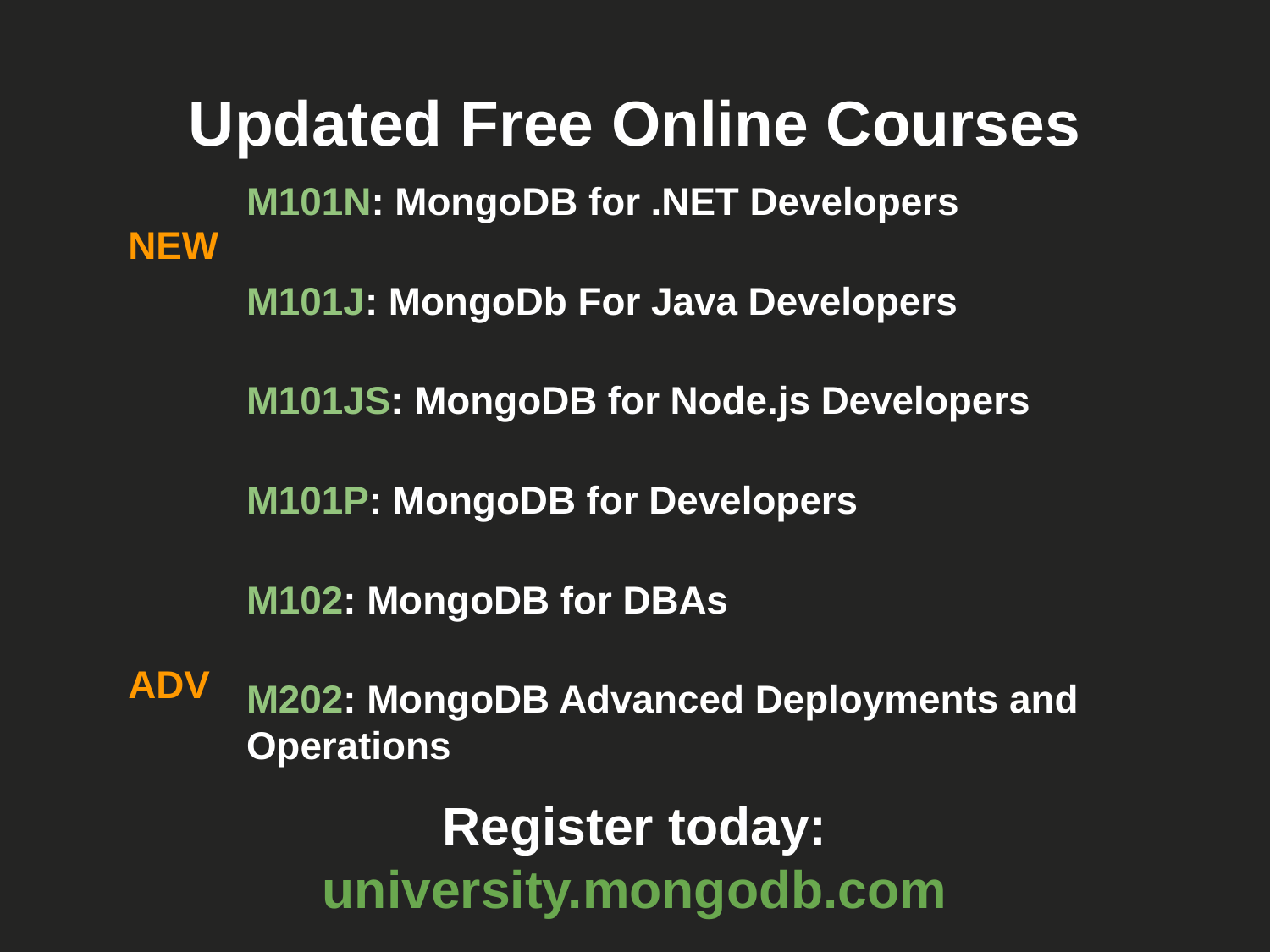

# Updated Free Online Courses
M101N: MongoDB for .NET Developers
M101J: MongoDb For Java Developers
M101JS: MongoDB for Node.js Developers
M101P: MongoDB for Developers
M102: MongoDB for DBAs
M202: MongoDB Advanced Deployments and Operations
NEW
ADV
Register today: university.mongodb.com